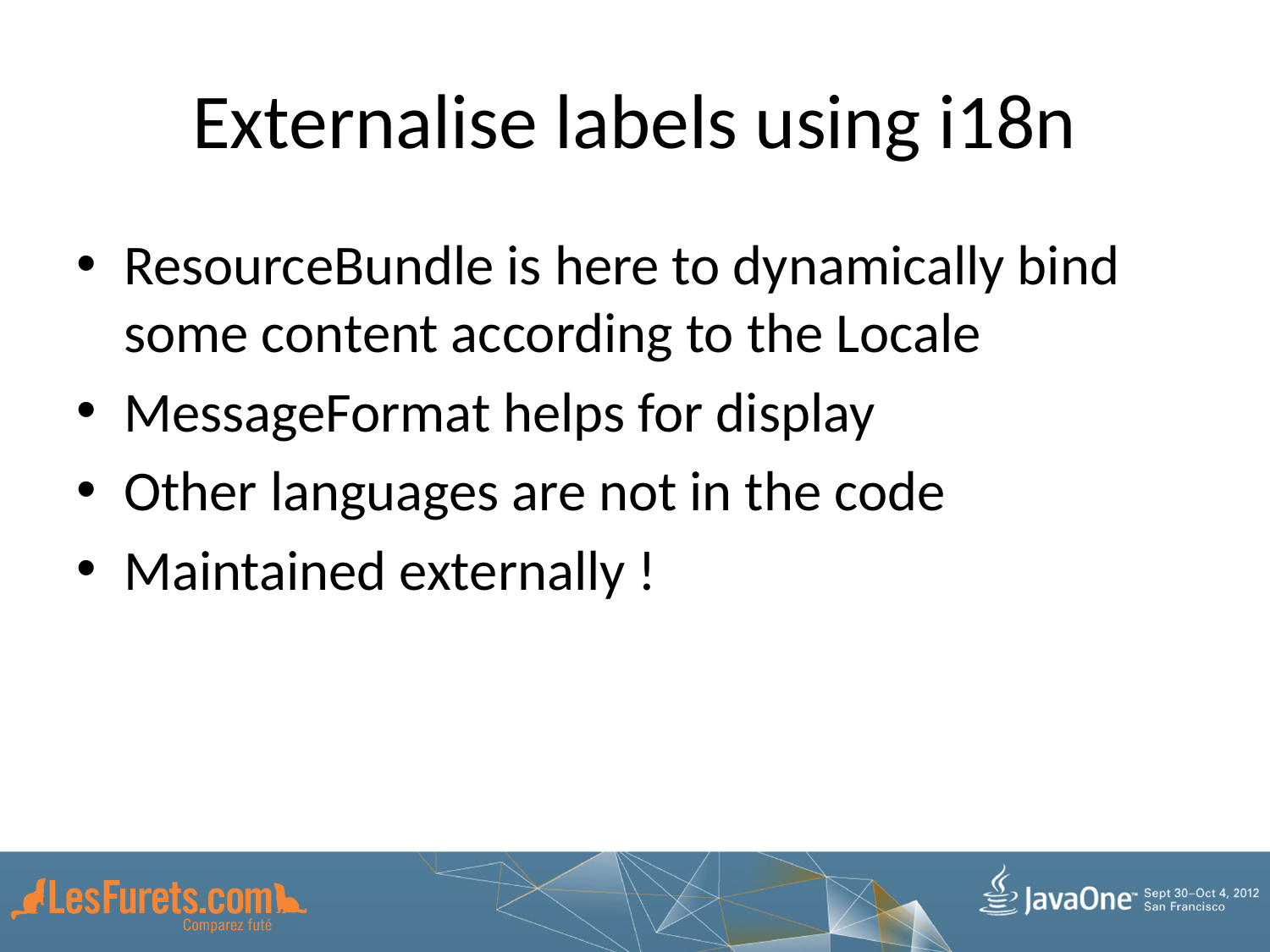

# Externalise labels using i18n
ResourceBundle is here to dynamically bind some content according to the Locale
MessageFormat helps for display
Other languages are not in the code
Maintained externally !